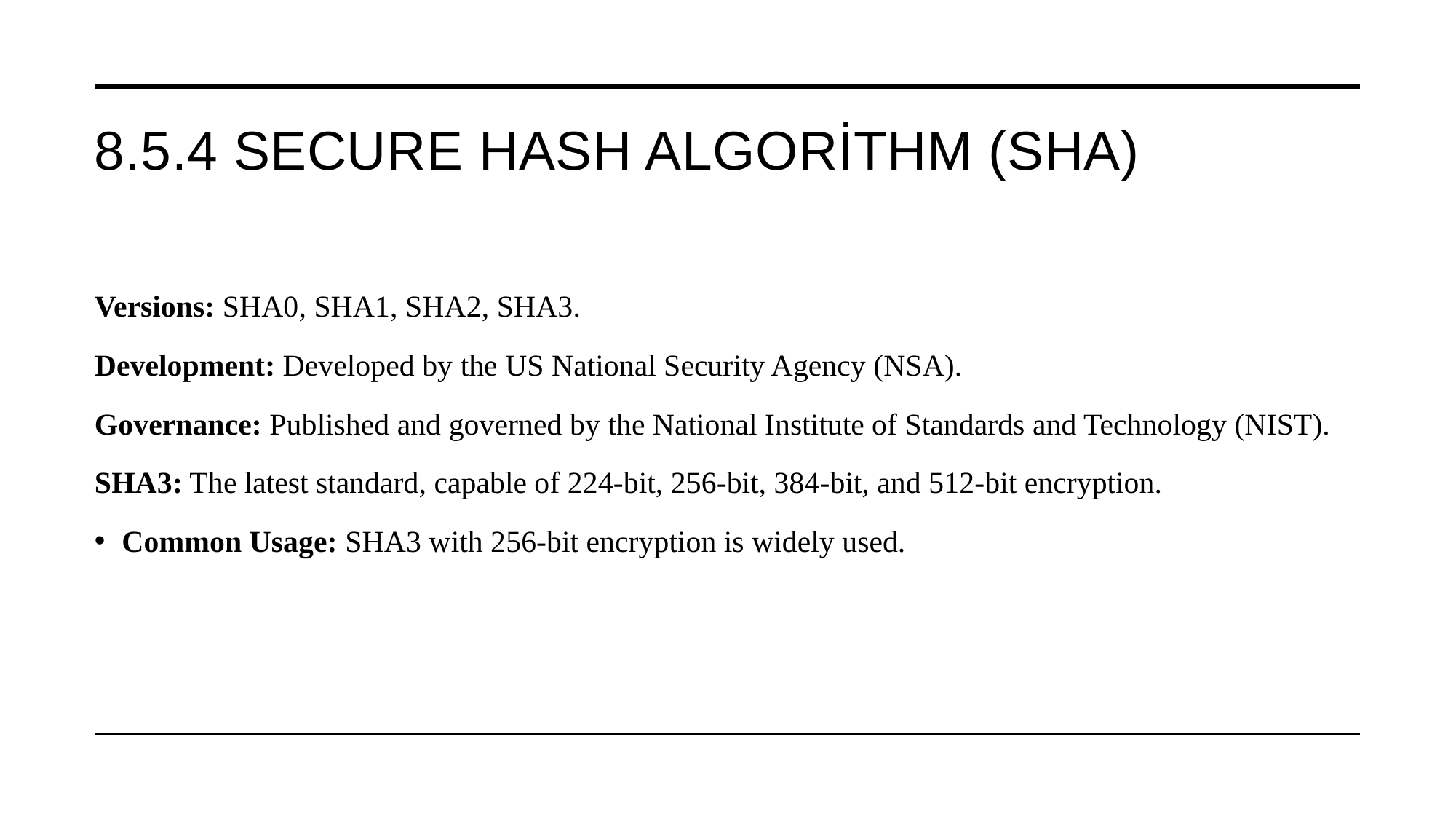

# 8.5.4 Secure Hash Algorithm (SHA)
Versions: SHA0, SHA1, SHA2, SHA3.
Development: Developed by the US National Security Agency (NSA).
Governance: Published and governed by the National Institute of Standards and Technology (NIST).
SHA3: The latest standard, capable of 224-bit, 256-bit, 384-bit, and 512-bit encryption.
Common Usage: SHA3 with 256-bit encryption is widely used.